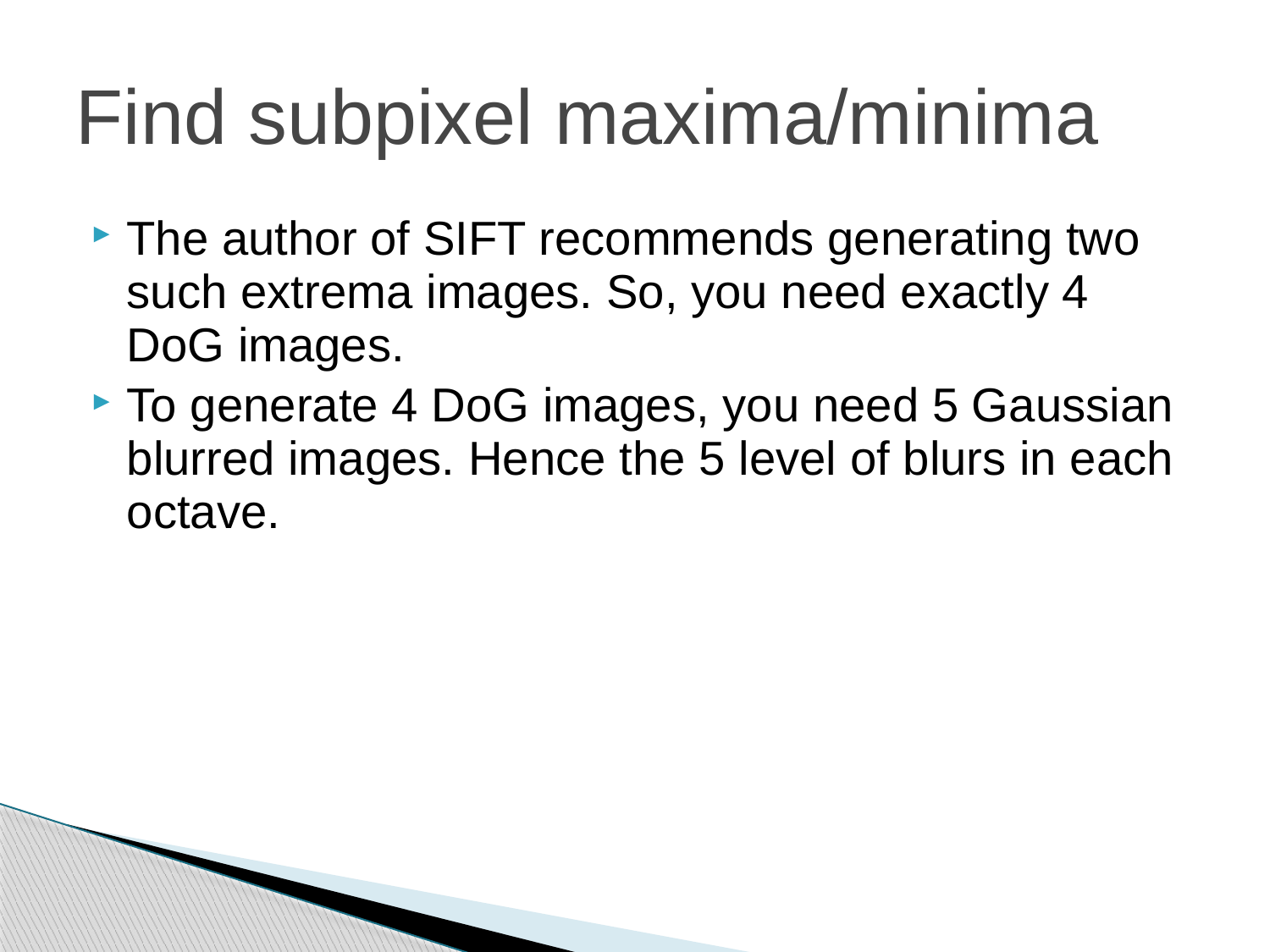

# Find subpixel maxima/minima
The author of SIFT recommends generating two such extrema images. So, you need exactly 4 DoG images.
To generate 4 DoG images, you need 5 Gaussian blurred images. Hence the 5 level of blurs in each octave.